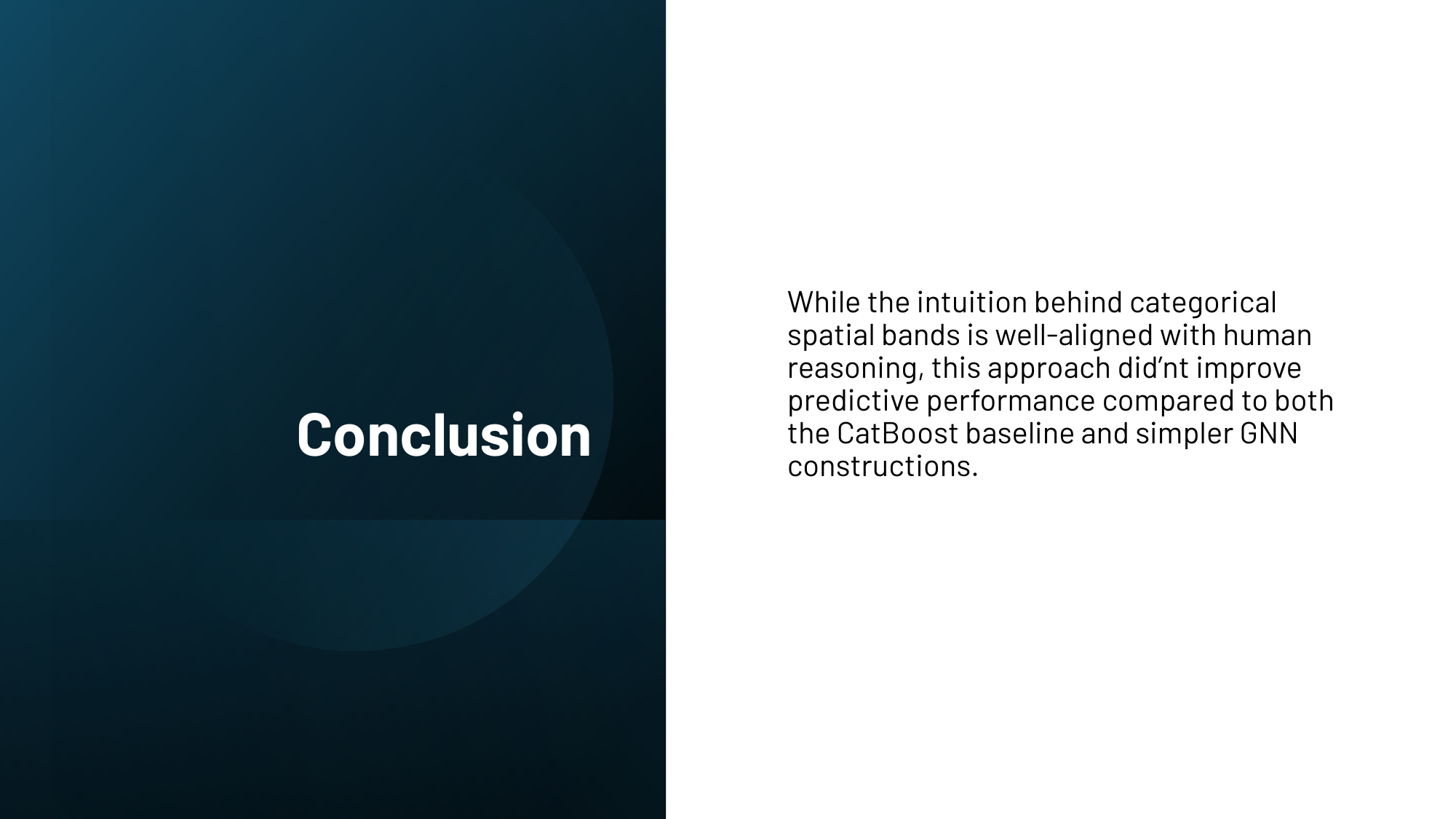

# Conclusion

While the intuition behind categorical spatial bands is well-aligned with human reasoning, this approach did’nt improve predictive performance compared to both the CatBoost baseline and simpler GNN constructions.